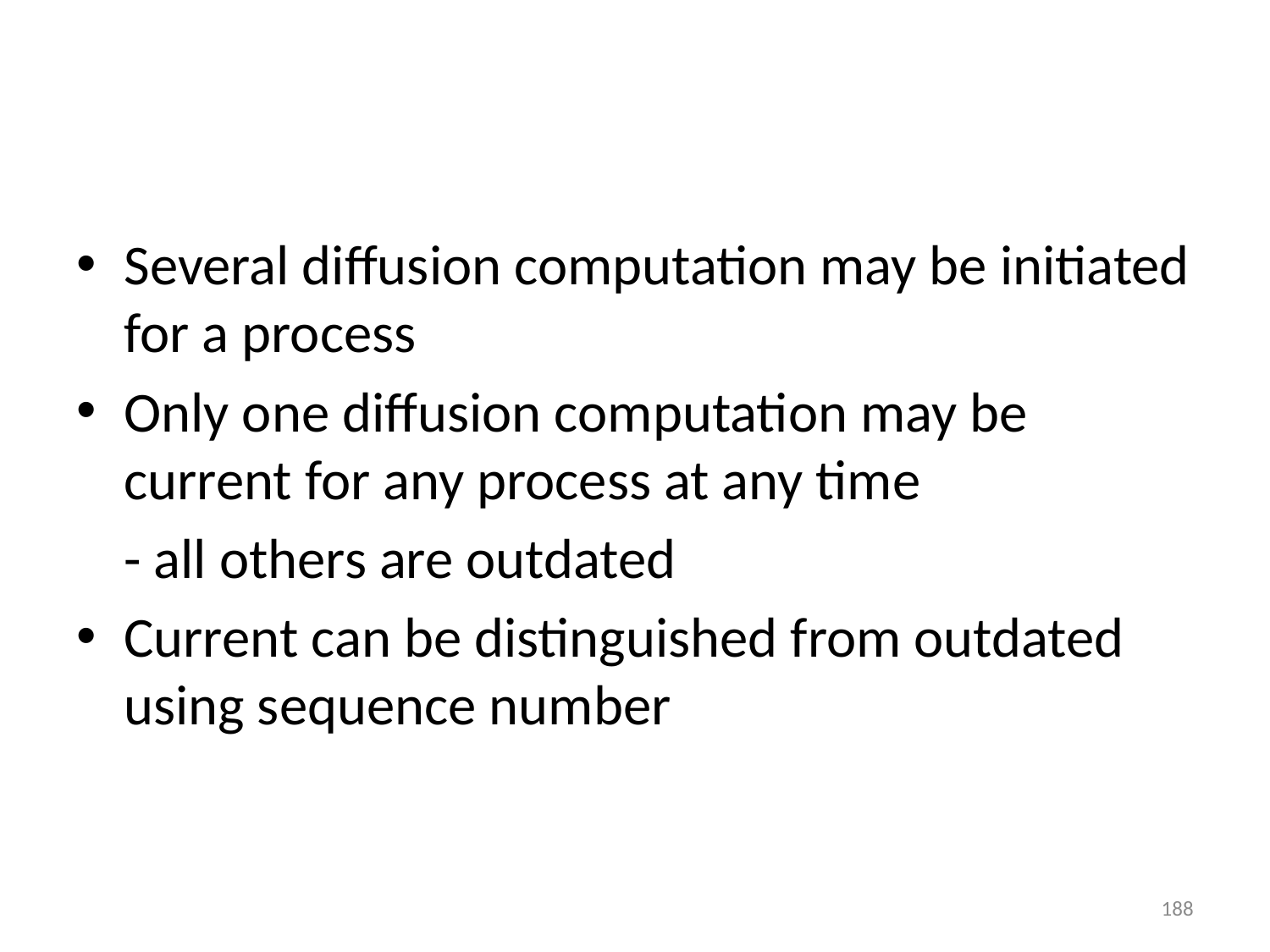

#
Several diffusion computation may be initiated for a process
Only one diffusion computation may be current for any process at any time
	- all others are outdated
Current can be distinguished from outdated using sequence number
188